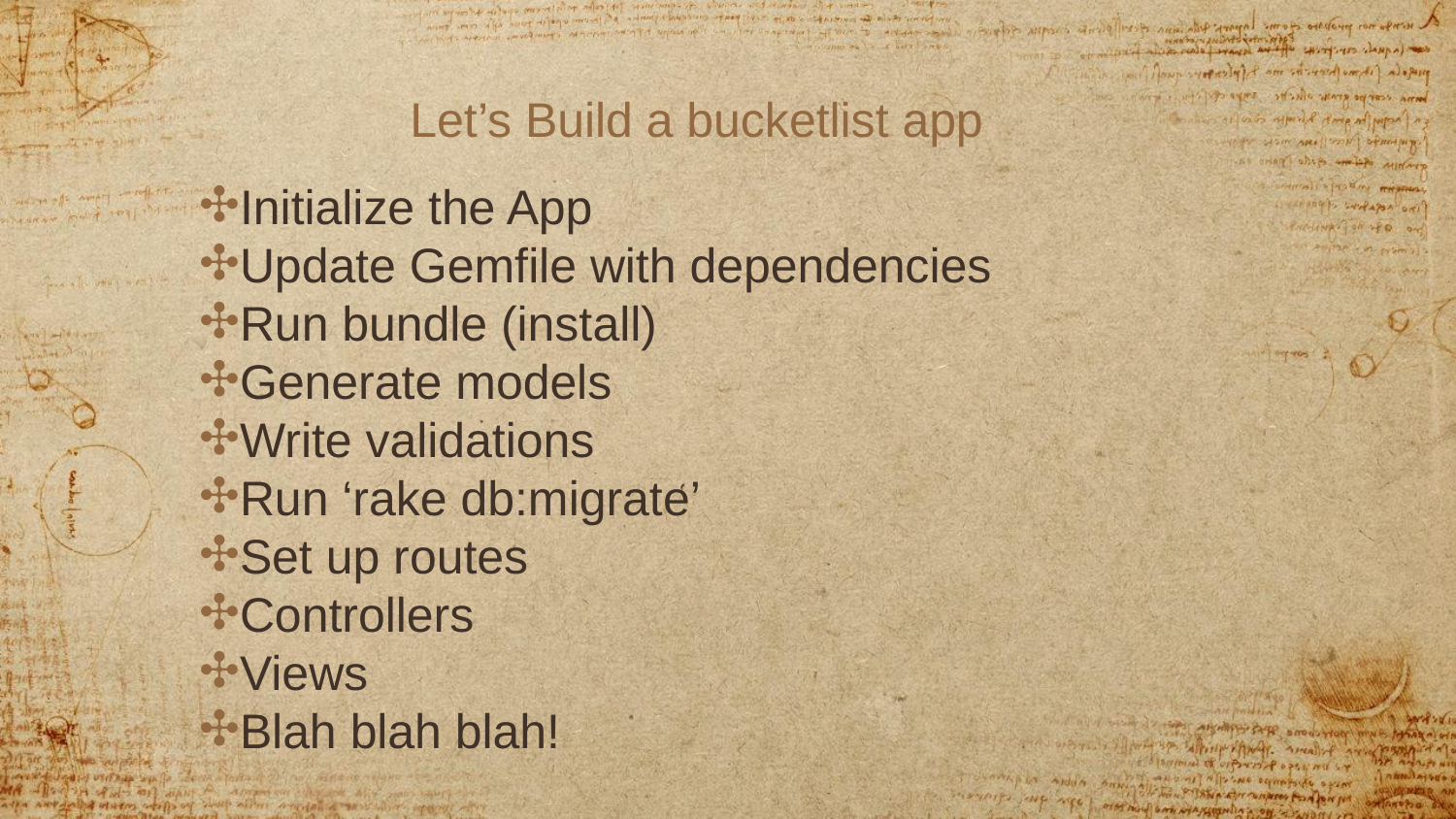

Let’s Build a bucketlist app
Initialize the App
Update Gemfile with dependencies
Run bundle (install)
Generate models
Write validations
Run ‘rake db:migrate’
Set up routes
Controllers
Views
Blah blah blah!